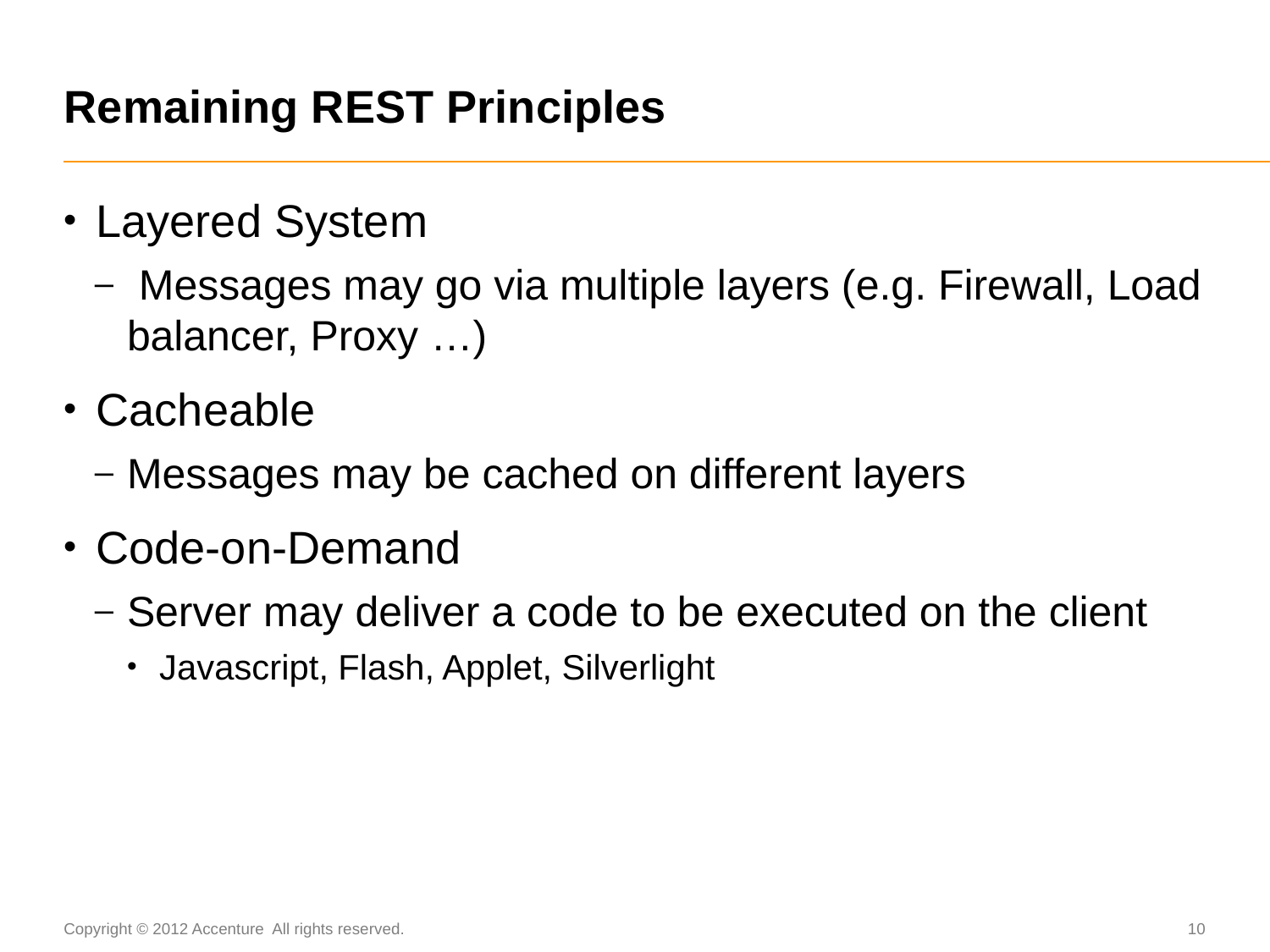

# Remaining REST Principles
Layered System
 Messages may go via multiple layers (e.g. Firewall, Load balancer, Proxy …)
Cacheable
Messages may be cached on different layers
Code-on-Demand
Server may deliver a code to be executed on the client
Javascript, Flash, Applet, Silverlight